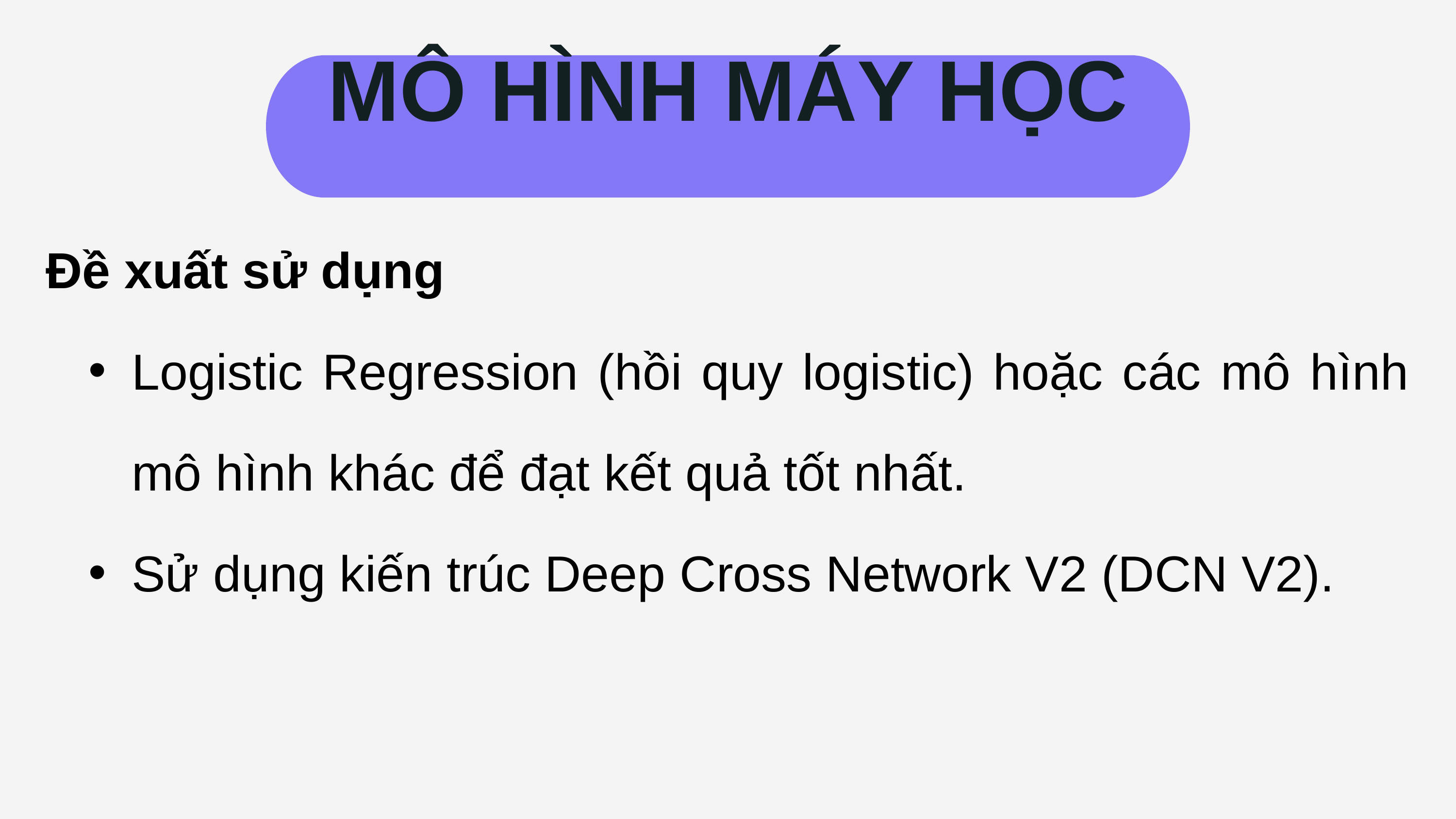

MÔ HÌNH MÁY HỌC
Đề xuất sử dụng
Logistic Regression (hồi quy logistic) hoặc các mô hình mô hình khác để đạt kết quả tốt nhất.
Sử dụng kiến trúc Deep Cross Network V2 (DCN V2).